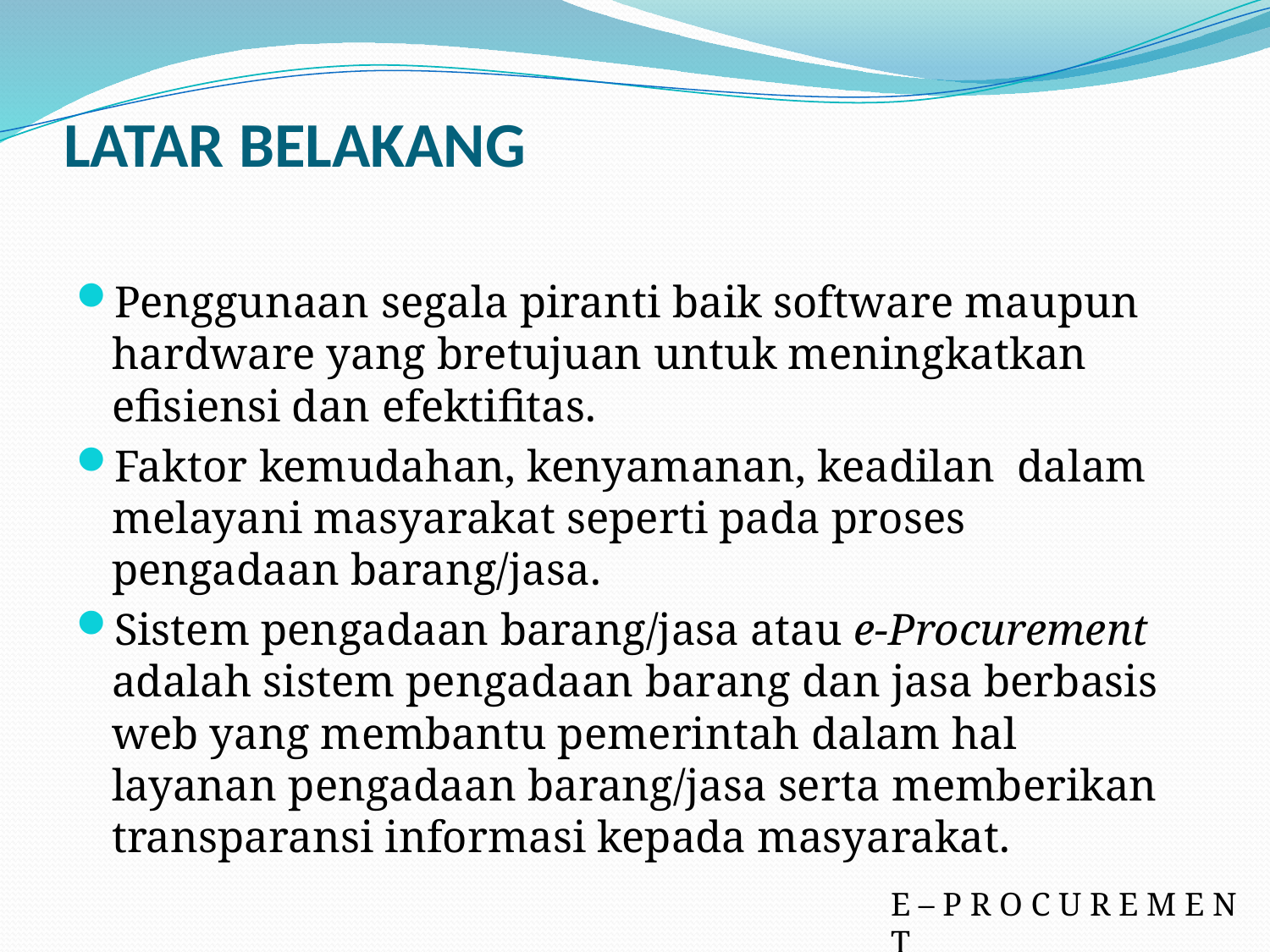

# LATAR BELAKANG
Penggunaan segala piranti baik software maupun hardware yang bretujuan untuk meningkatkan efisiensi dan efektifitas.
Faktor kemudahan, kenyamanan, keadilan  dalam melayani masyarakat seperti pada proses pengadaan barang/jasa.
Sistem pengadaan barang/jasa atau e-Procurement adalah sistem pengadaan barang dan jasa berbasis web yang membantu pemerintah dalam hal layanan pengadaan barang/jasa serta memberikan transparansi informasi kepada masyarakat.
E – P R O C U R E M E N T